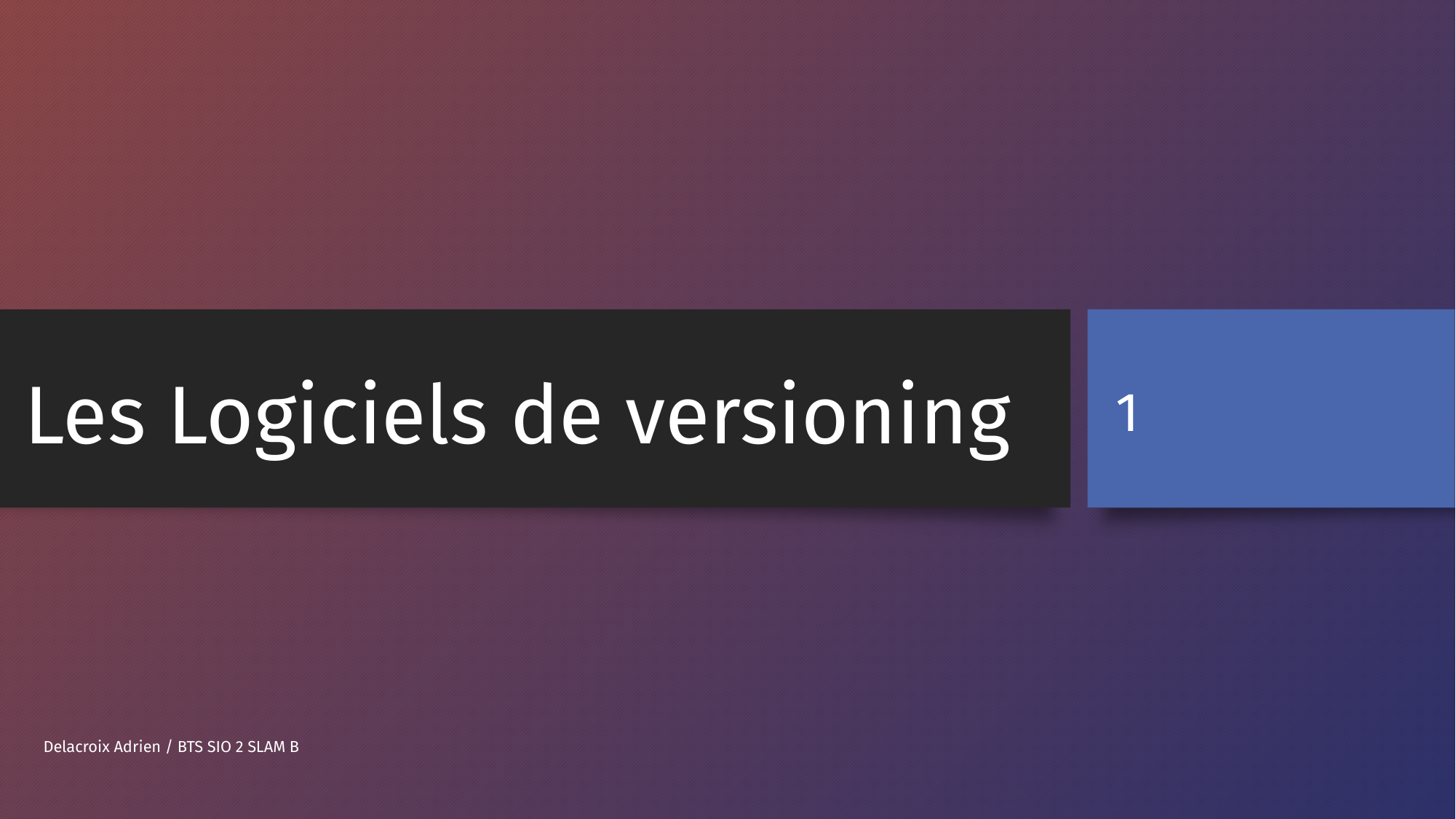

# Les Logiciels de versioning
1
Delacroix Adrien / BTS SIO 2 SLAM B